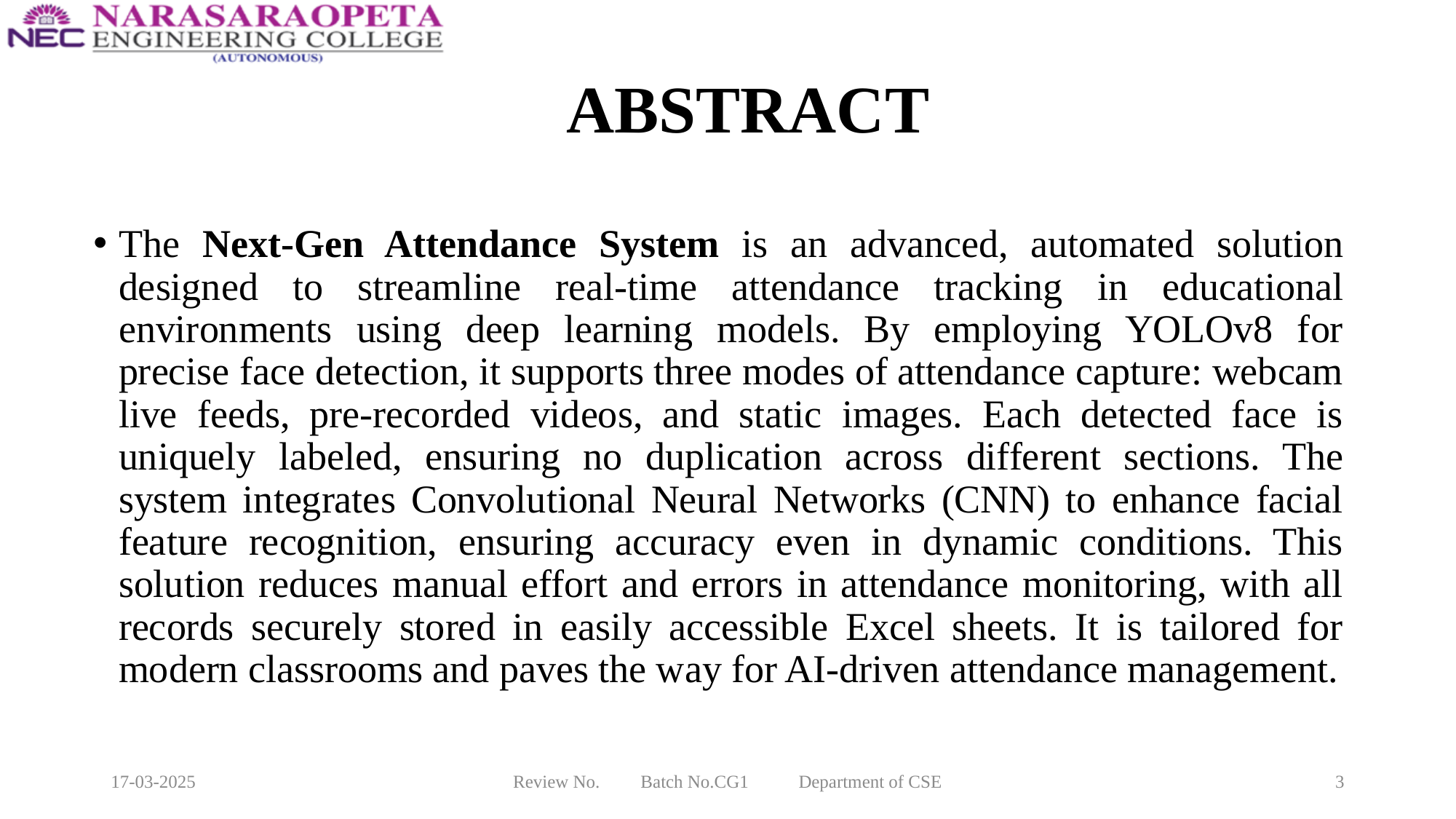

# ABSTRACT
The Next-Gen Attendance System is an advanced, automated solution designed to streamline real-time attendance tracking in educational environments using deep learning models. By employing YOLOv8 for precise face detection, it supports three modes of attendance capture: webcam live feeds, pre-recorded videos, and static images. Each detected face is uniquely labeled, ensuring no duplication across different sections. The system integrates Convolutional Neural Networks (CNN) to enhance facial feature recognition, ensuring accuracy even in dynamic conditions. This solution reduces manual effort and errors in attendance monitoring, with all records securely stored in easily accessible Excel sheets. It is tailored for modern classrooms and paves the way for AI-driven attendance management.
17-03-2025
Review No.         Batch No.CG1           Department of CSE
3